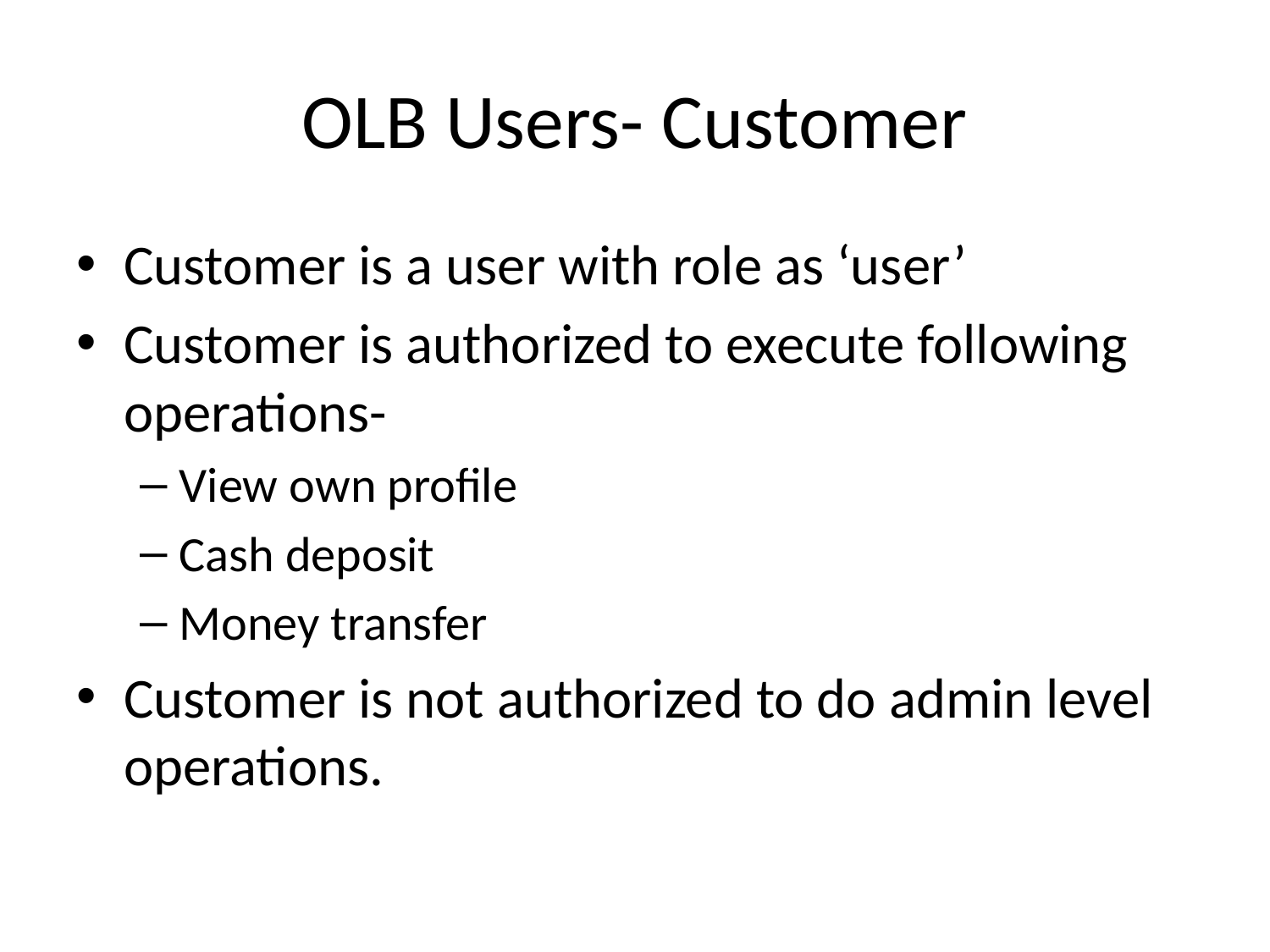

# OLB Users- Customer
Customer is a user with role as ‘user’
Customer is authorized to execute following operations-
View own profile
Cash deposit
Money transfer
Customer is not authorized to do admin level operations.